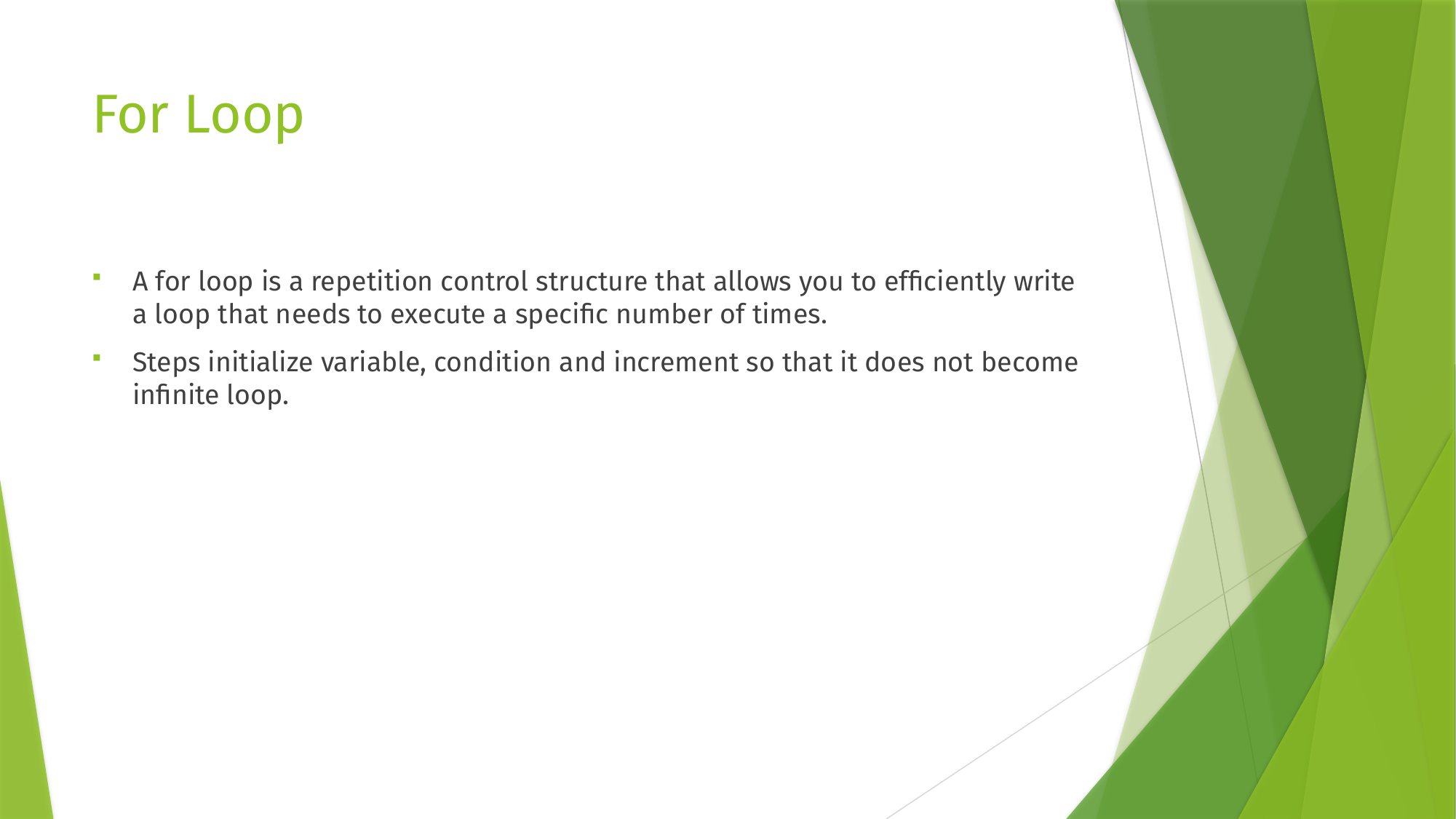

# For Loop
A for loop is a repetition control structure that allows you to efficiently write a loop that needs to execute a specific number of times.
Steps initialize variable, condition and increment so that it does not become infinite loop.